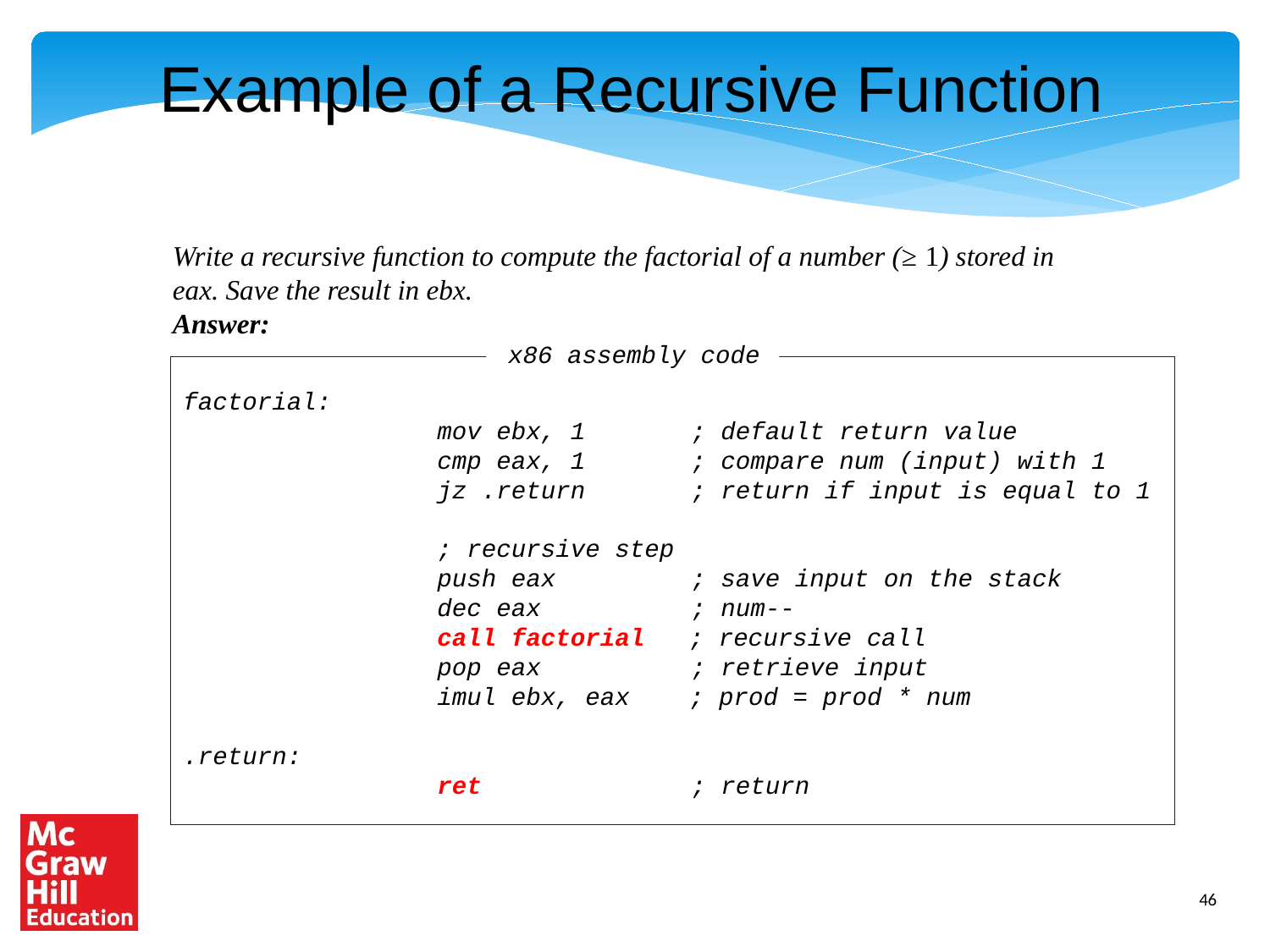

Example of a Recursive Function
Write a recursive function to compute the factorial of a number (≥ 1) stored in eax. Save the result in ebx.
Answer:

x86 assembly code

factorial:
		mov ebx, 1 	; default return value
		cmp eax, 1 	; compare num (input) with 1
		jz .return	; return if input is equal to 1

		; recursive step
		push eax		; save input on the stack
		dec eax 		; num--
		call factorial   ; recursive call
		pop eax 		; retrieve input
		imul ebx, eax    ; prod = prod * num

.return:
		ret 		; return